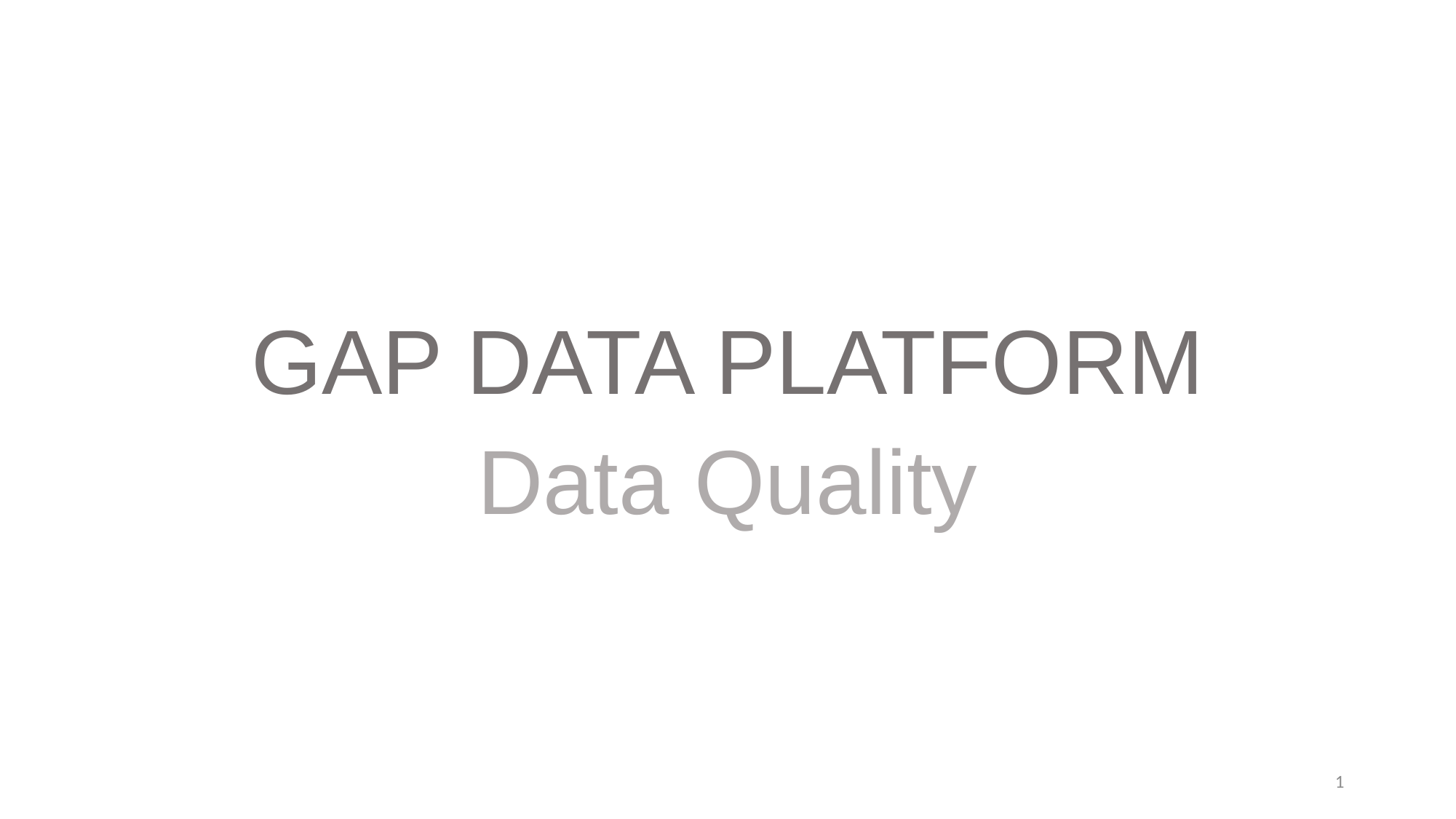

# GAP DATA PLATFORM
Data Quality
1